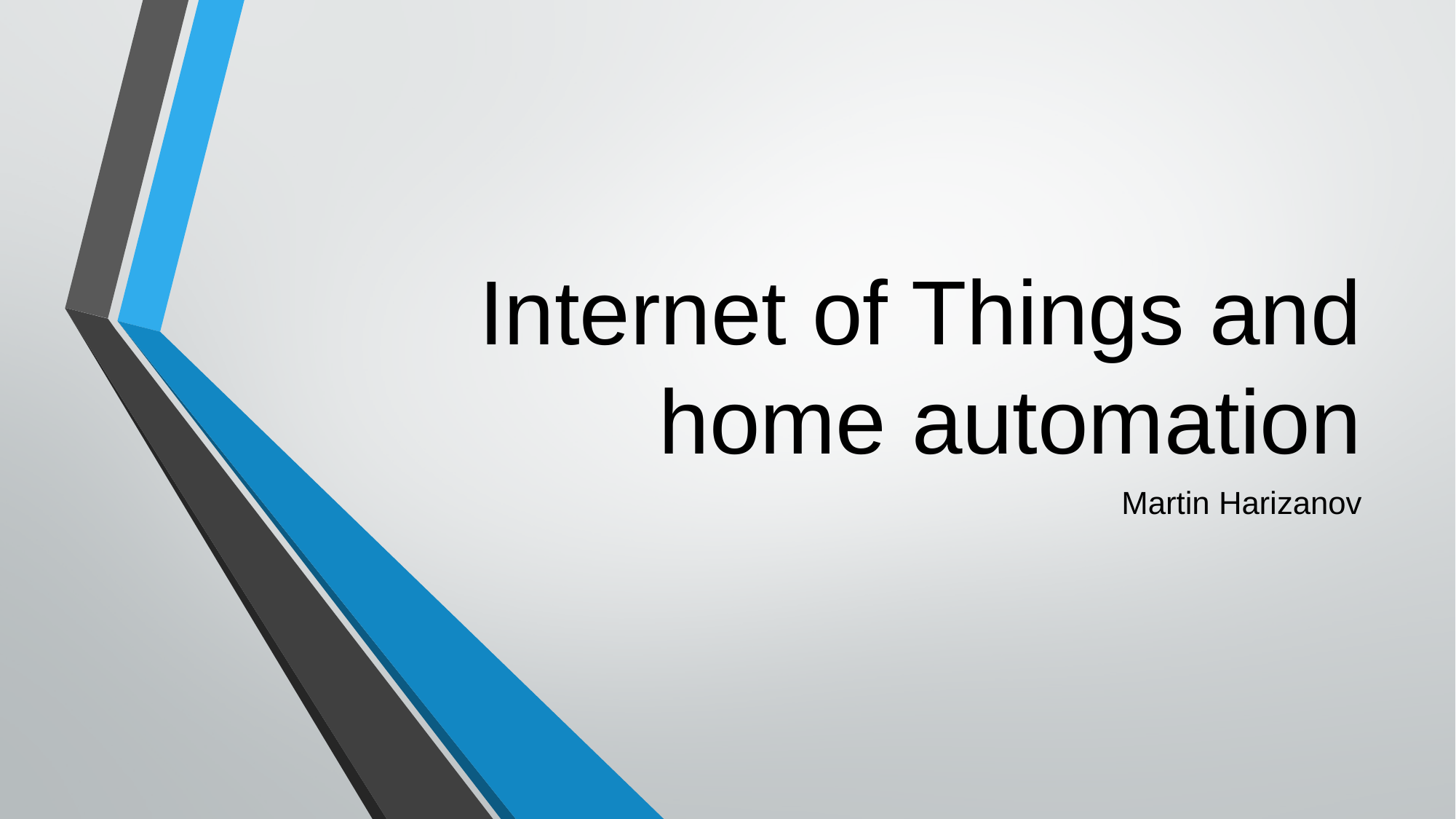

# Internet of Things and home automation
Martin Harizanov